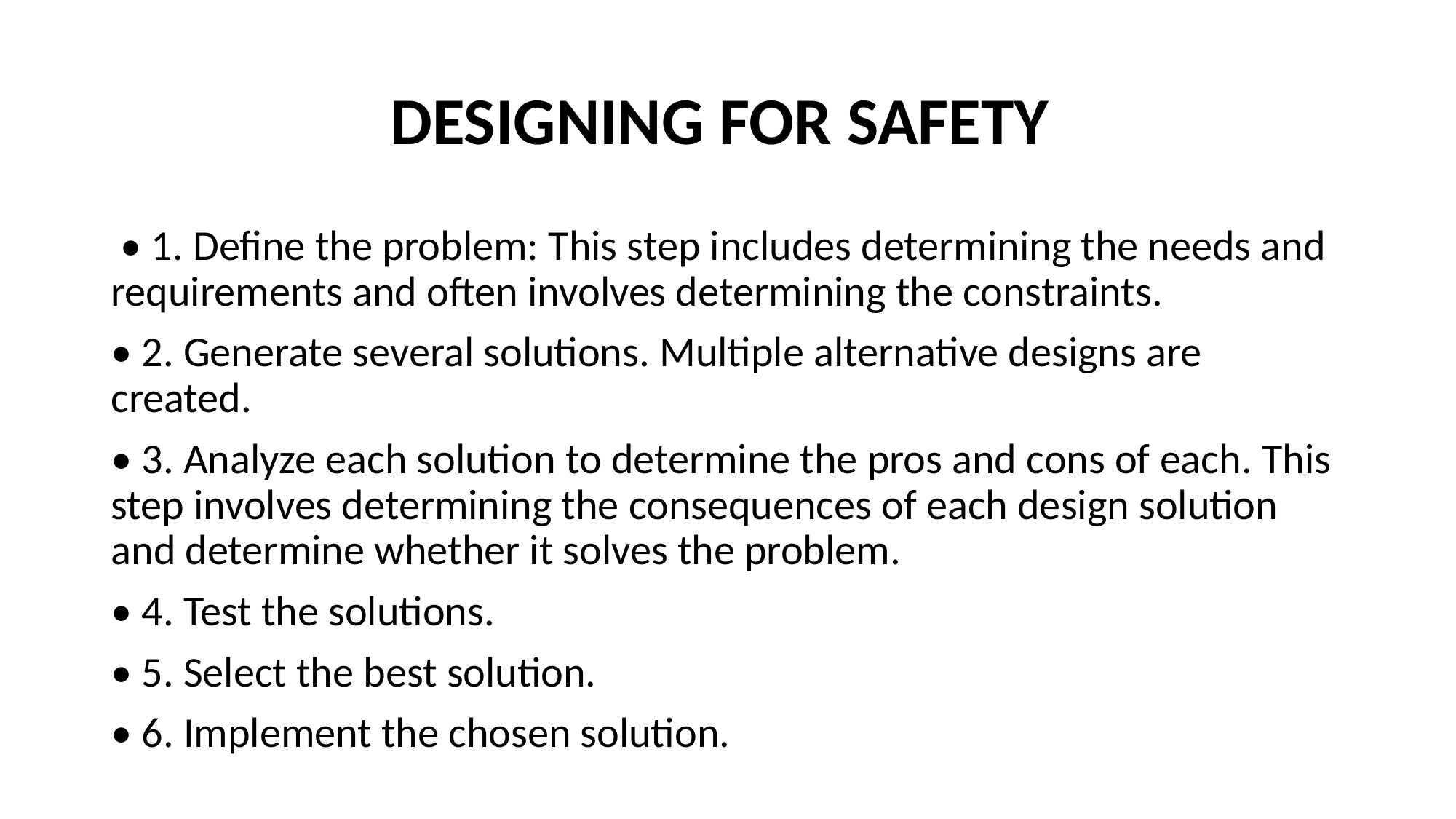

# DESIGNING FOR SAFETY
 • 1. Define the problem: This step includes determining the needs and requirements and often involves determining the constraints.
• 2. Generate several solutions. Multiple alternative designs are created.
• 3. Analyze each solution to determine the pros and cons of each. This step involves determining the consequences of each design solution and determine whether it solves the problem.
• 4. Test the solutions.
• 5. Select the best solution.
• 6. Implement the chosen solution.